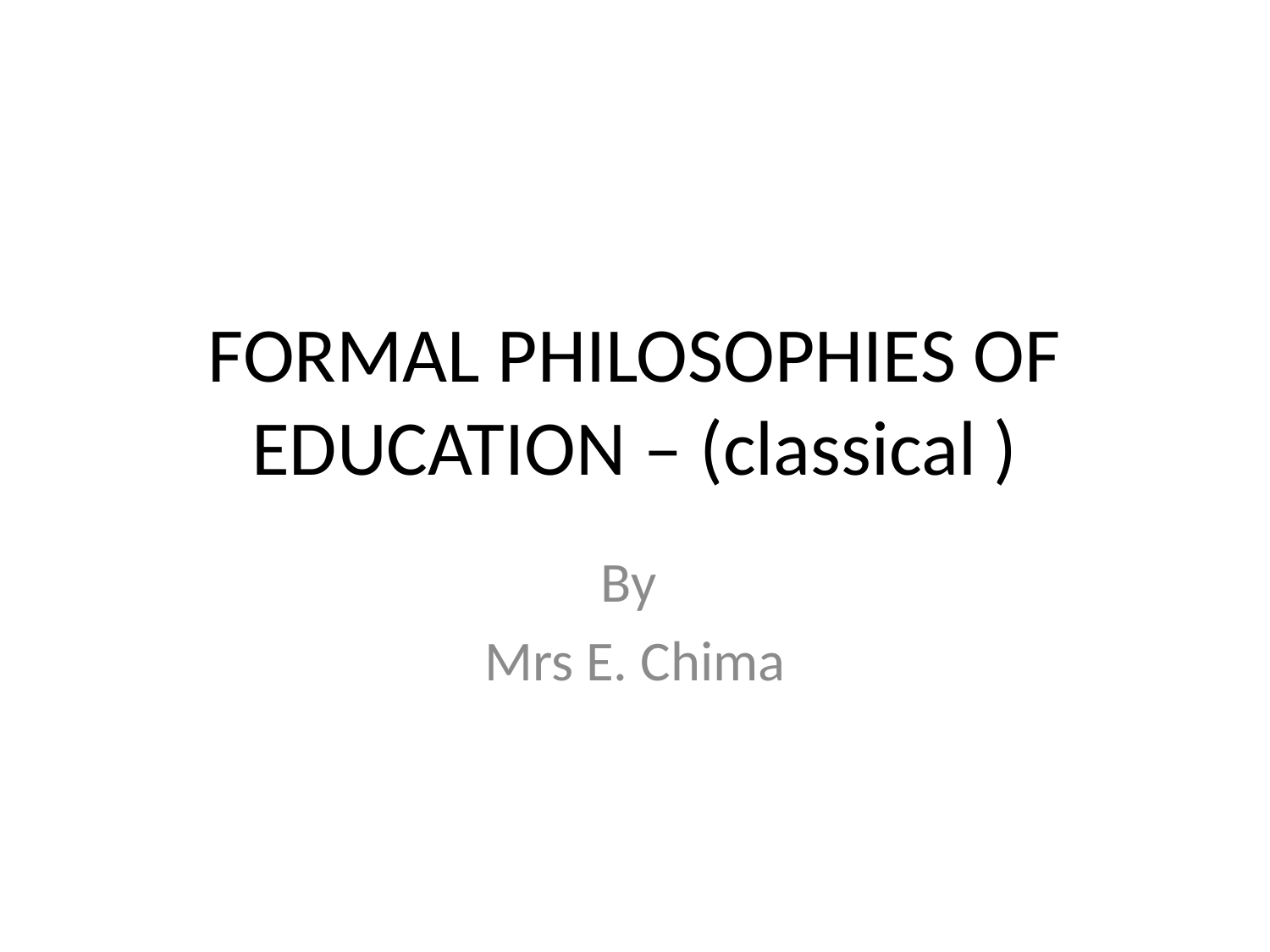

# FORMAL PHILOSOPHIES OF EDUCATION – (classical )
By
Mrs E. Chima